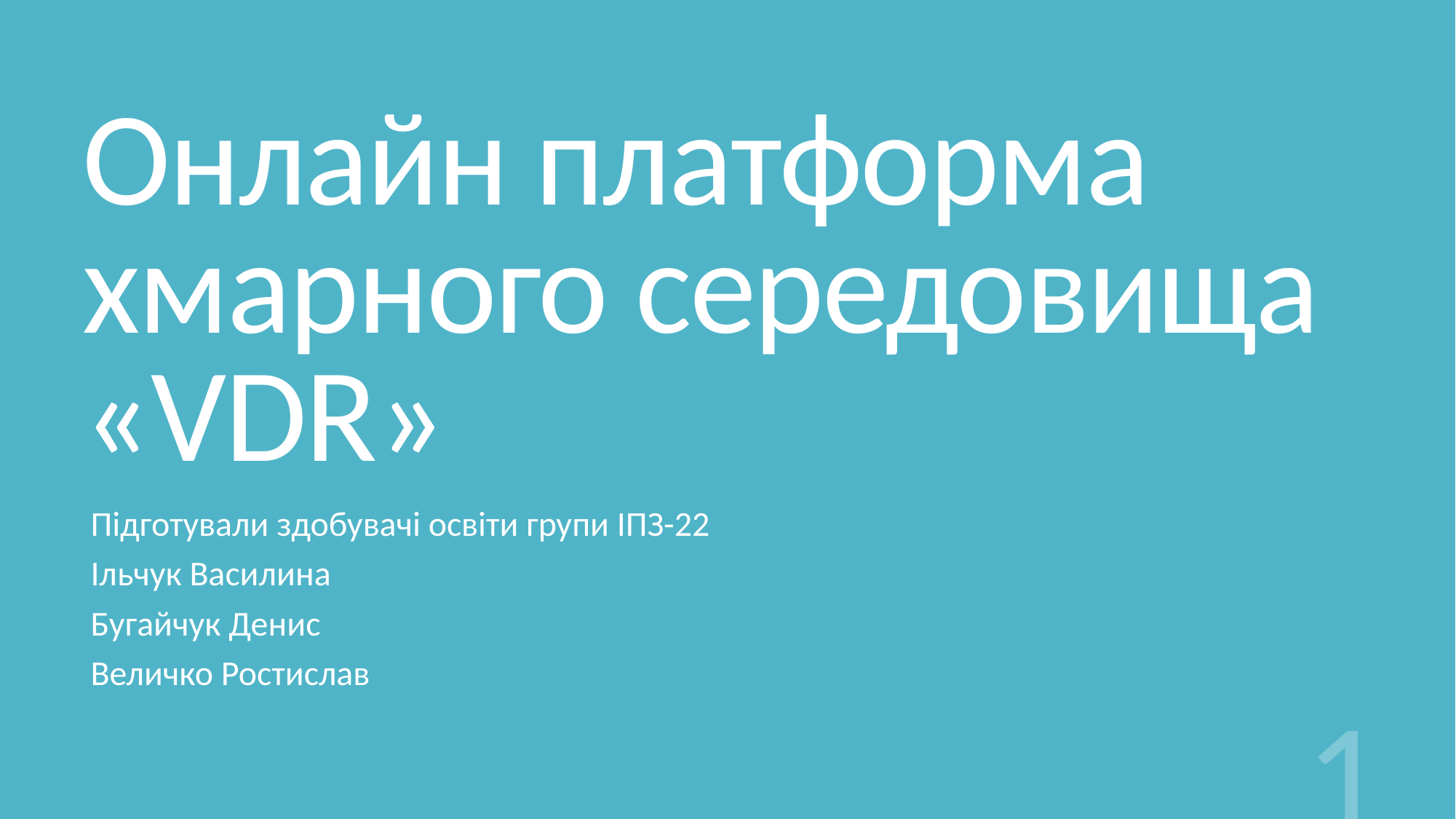

# Онлайн платформа хмарного середовища «VDR»
Підготували здобувачі освіти групи ІПЗ-22
Ільчук Василина
Бугайчук Денис
Величко Ростислав
1